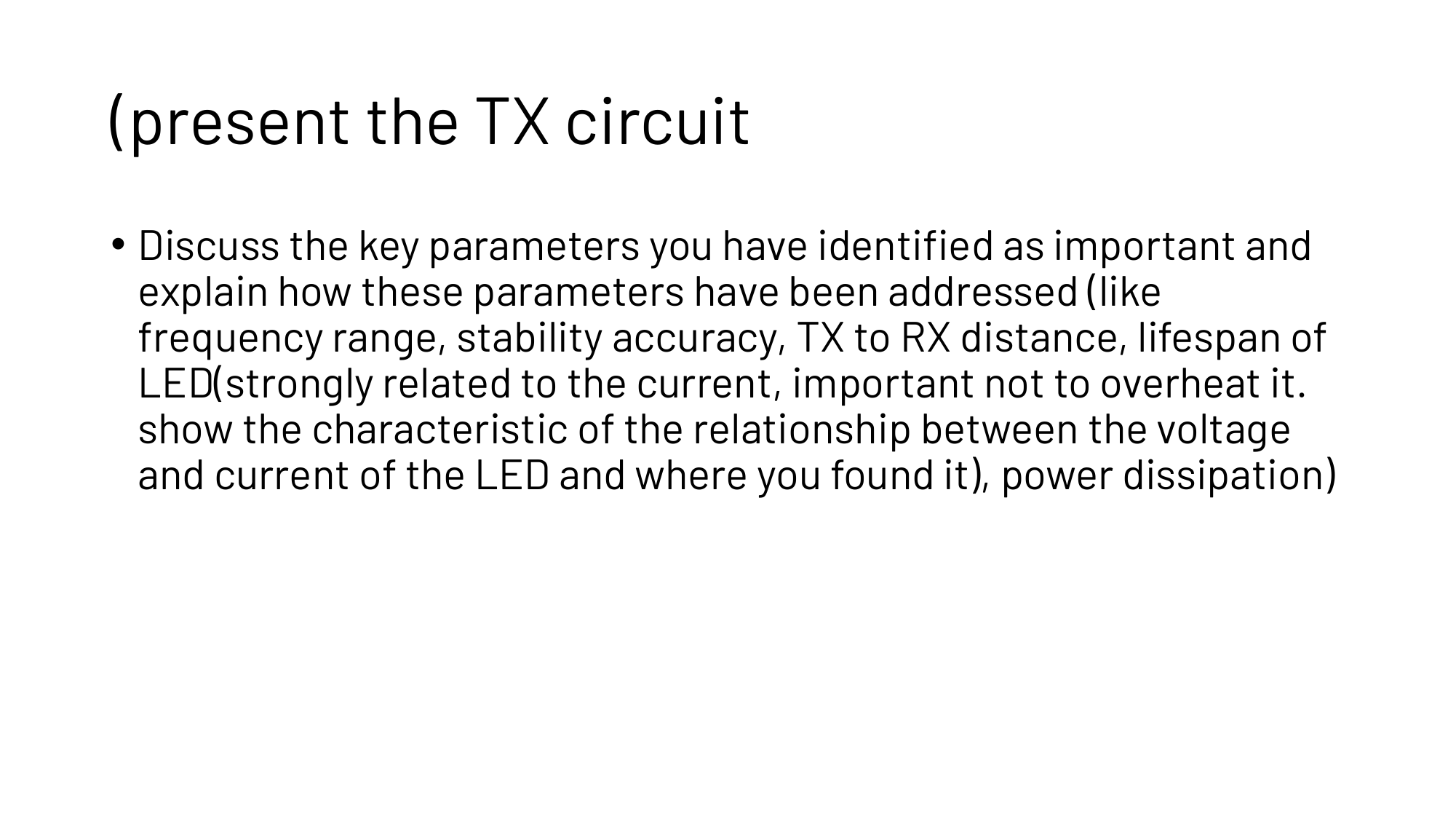

# (present the TX circuit
Discuss the key parameters you have identified as important and explain how these parameters have been addressed (like frequency range, stability accuracy, TX to RX distance, lifespan of LED(strongly related to the current, important not to overheat it. show the characteristic of the relationship between the voltage and current of the LED and where you found it), power dissipation)